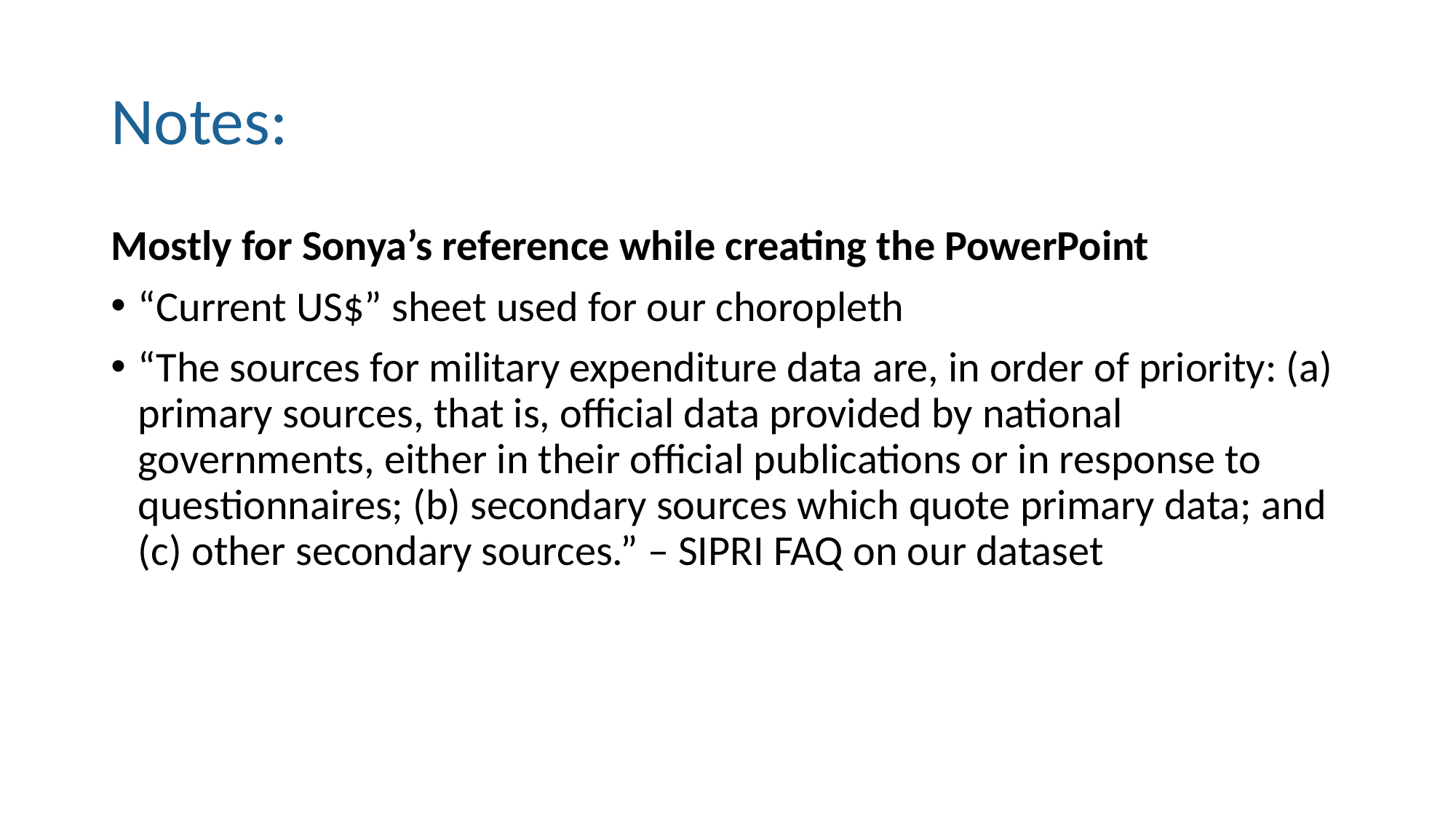

# Notes:
Mostly for Sonya’s reference while creating the PowerPoint
“Current US$” sheet used for our choropleth
“The sources for military expenditure data are, in order of priority: (a) primary sources, that is, official data provided by national governments, either in their official publications or in response to questionnaires; (b) secondary sources which quote primary data; and (c) other secondary sources.” – SIPRI FAQ on our dataset